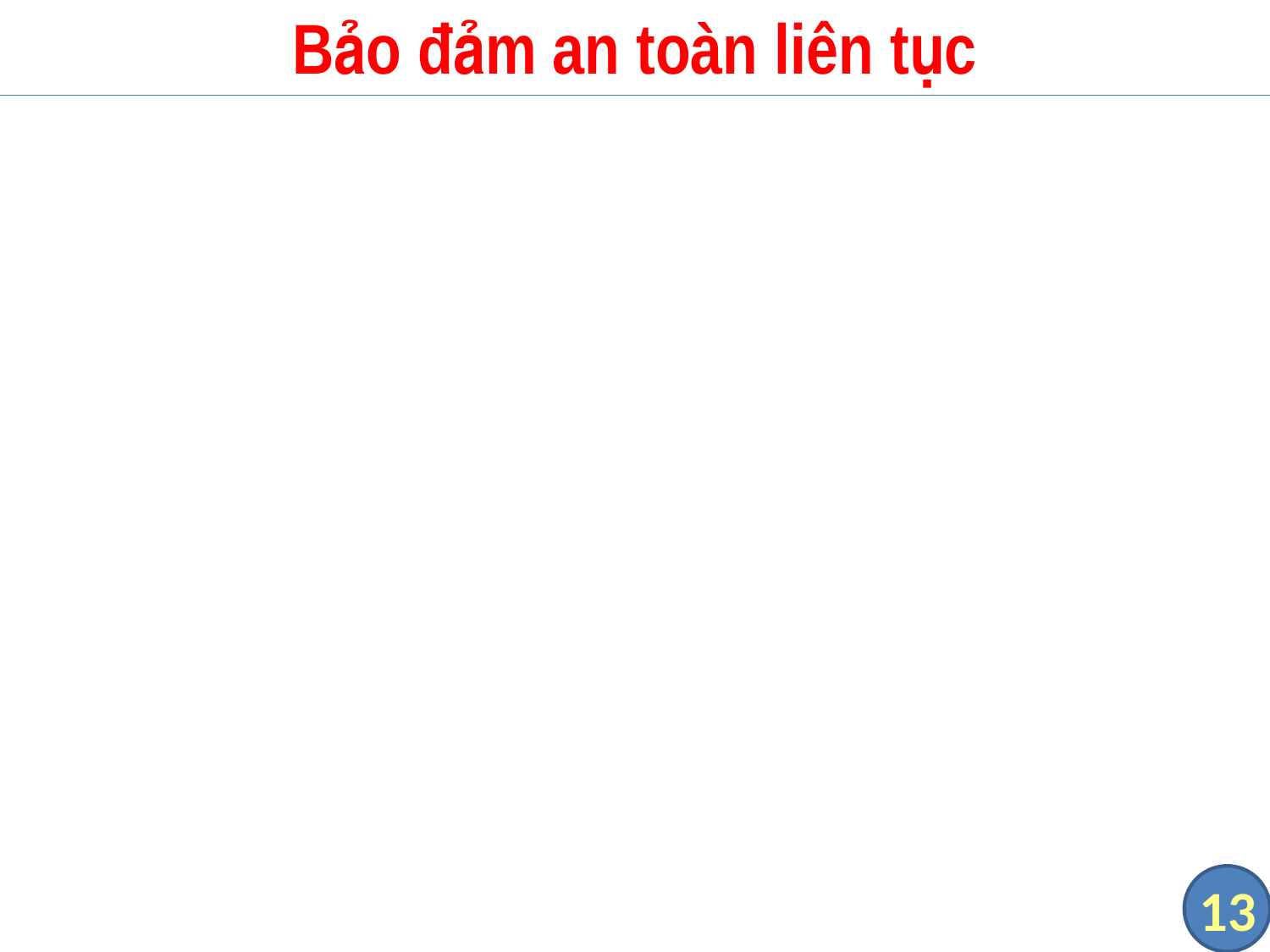

# Bảo đảm an toàn liên tục

13